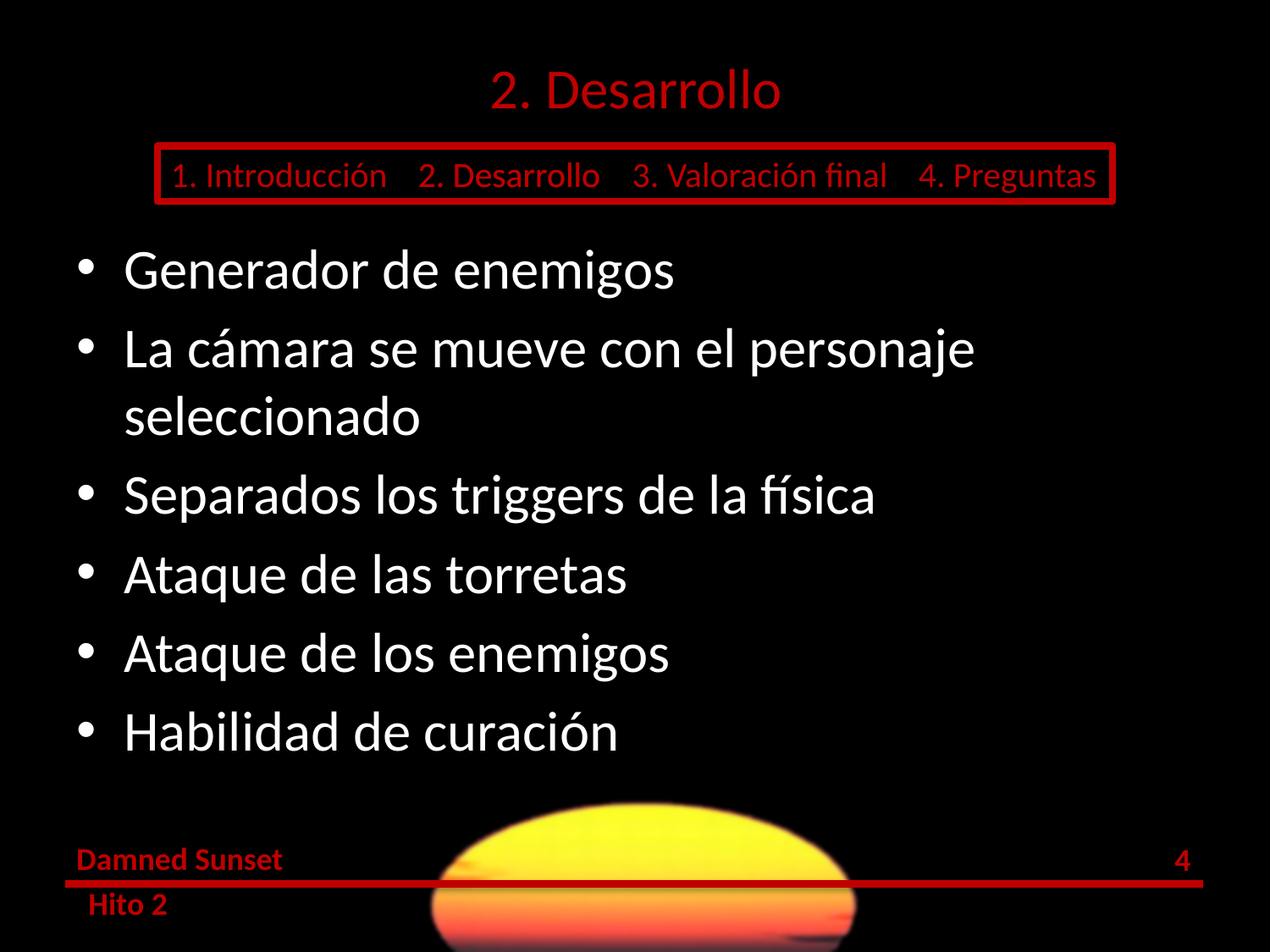

# 2. Desarrollo
Generador de enemigos
La cámara se mueve con el personaje seleccionado
Separados los triggers de la física
Ataque de las torretas
Ataque de los enemigos
Habilidad de curación

4